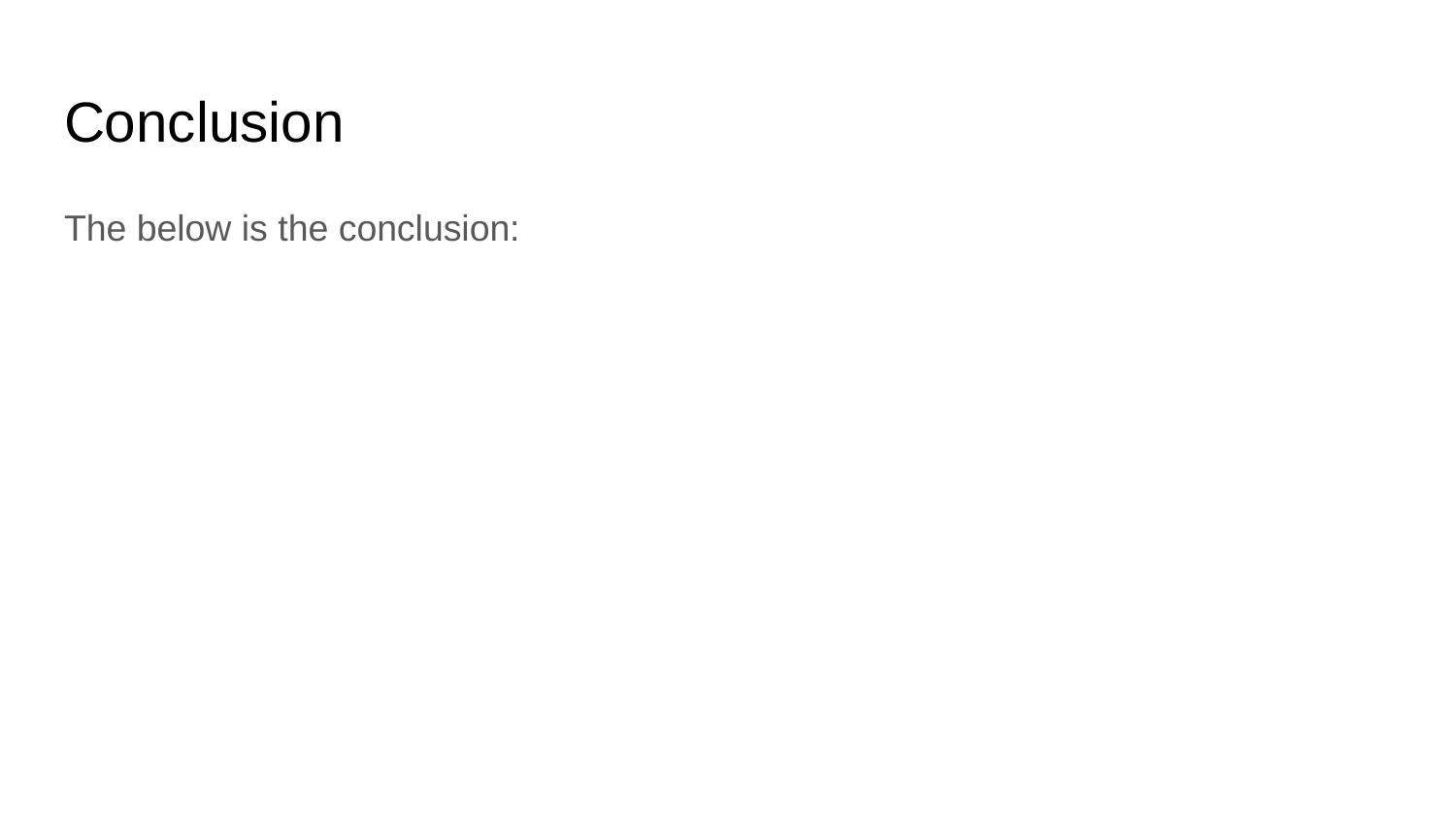

# Conclusion
The below is the conclusion: